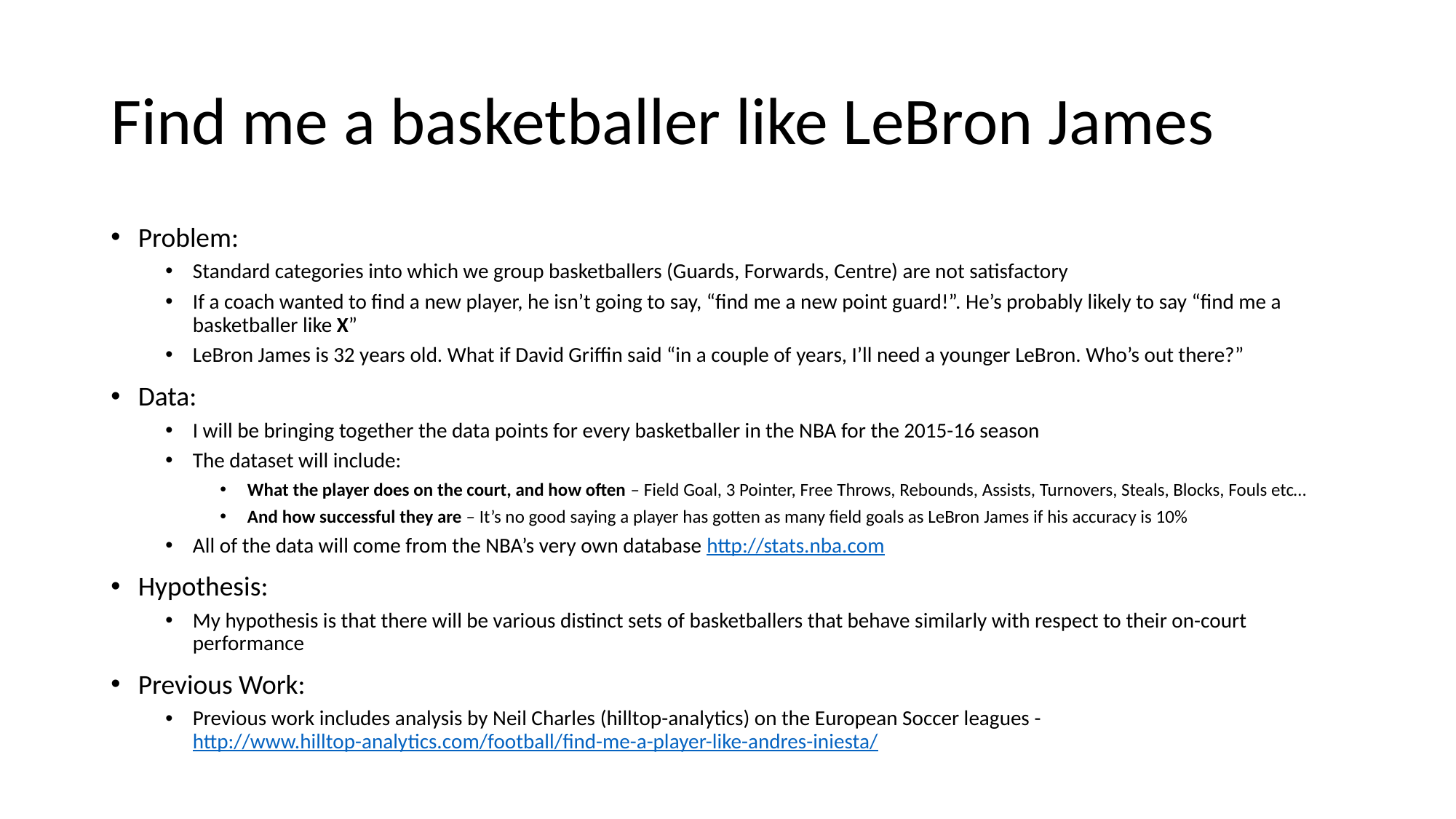

# Find me a basketballer like LeBron James
Problem:
Standard categories into which we group basketballers (Guards, Forwards, Centre) are not satisfactory
If a coach wanted to find a new player, he isn’t going to say, “find me a new point guard!”. He’s probably likely to say “find me a basketballer like X”
LeBron James is 32 years old. What if David Griffin said “in a couple of years, I’ll need a younger LeBron. Who’s out there?”
Data:
I will be bringing together the data points for every basketballer in the NBA for the 2015-16 season
The dataset will include:
What the player does on the court, and how often – Field Goal, 3 Pointer, Free Throws, Rebounds, Assists, Turnovers, Steals, Blocks, Fouls etc…
And how successful they are – It’s no good saying a player has gotten as many field goals as LeBron James if his accuracy is 10%
All of the data will come from the NBA’s very own database http://stats.nba.com
Hypothesis:
My hypothesis is that there will be various distinct sets of basketballers that behave similarly with respect to their on-court performance
Previous Work:
Previous work includes analysis by Neil Charles (hilltop-analytics) on the European Soccer leagues - http://www.hilltop-analytics.com/football/find-me-a-player-like-andres-iniesta/